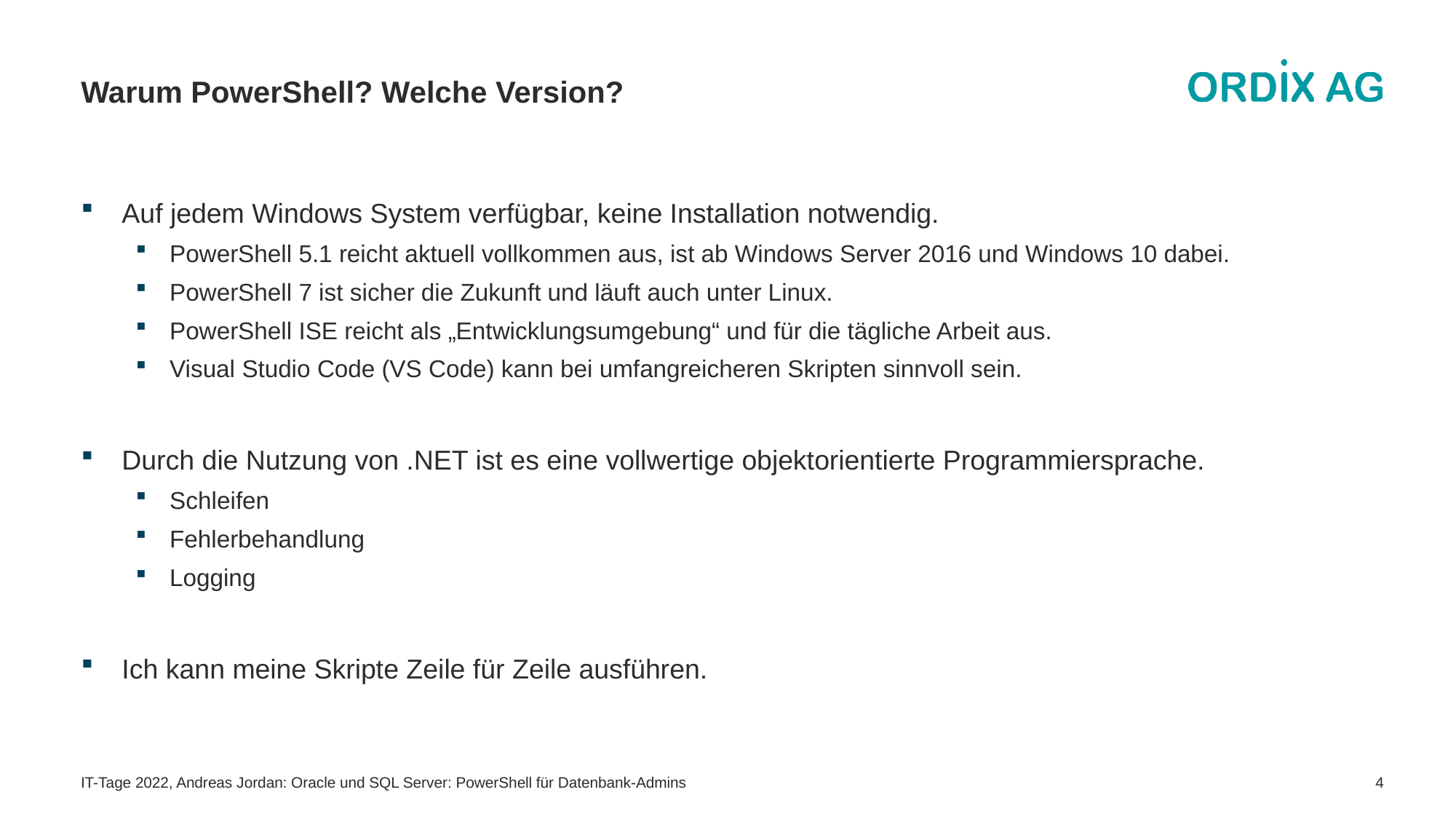

# Warum PowerShell? Welche Version?
Auf jedem Windows System verfügbar, keine Installation notwendig.
PowerShell 5.1 reicht aktuell vollkommen aus, ist ab Windows Server 2016 und Windows 10 dabei.
PowerShell 7 ist sicher die Zukunft und läuft auch unter Linux.
PowerShell ISE reicht als „Entwicklungsumgebung“ und für die tägliche Arbeit aus.
Visual Studio Code (VS Code) kann bei umfangreicheren Skripten sinnvoll sein.

Durch die Nutzung von .NET ist es eine vollwertige objektorientierte Programmiersprache.
Schleifen
Fehlerbehandlung
Logging

Ich kann meine Skripte Zeile für Zeile ausführen.

IT-Tage 2022, Andreas Jordan: Oracle und SQL Server: PowerShell für Datenbank-Admins
4